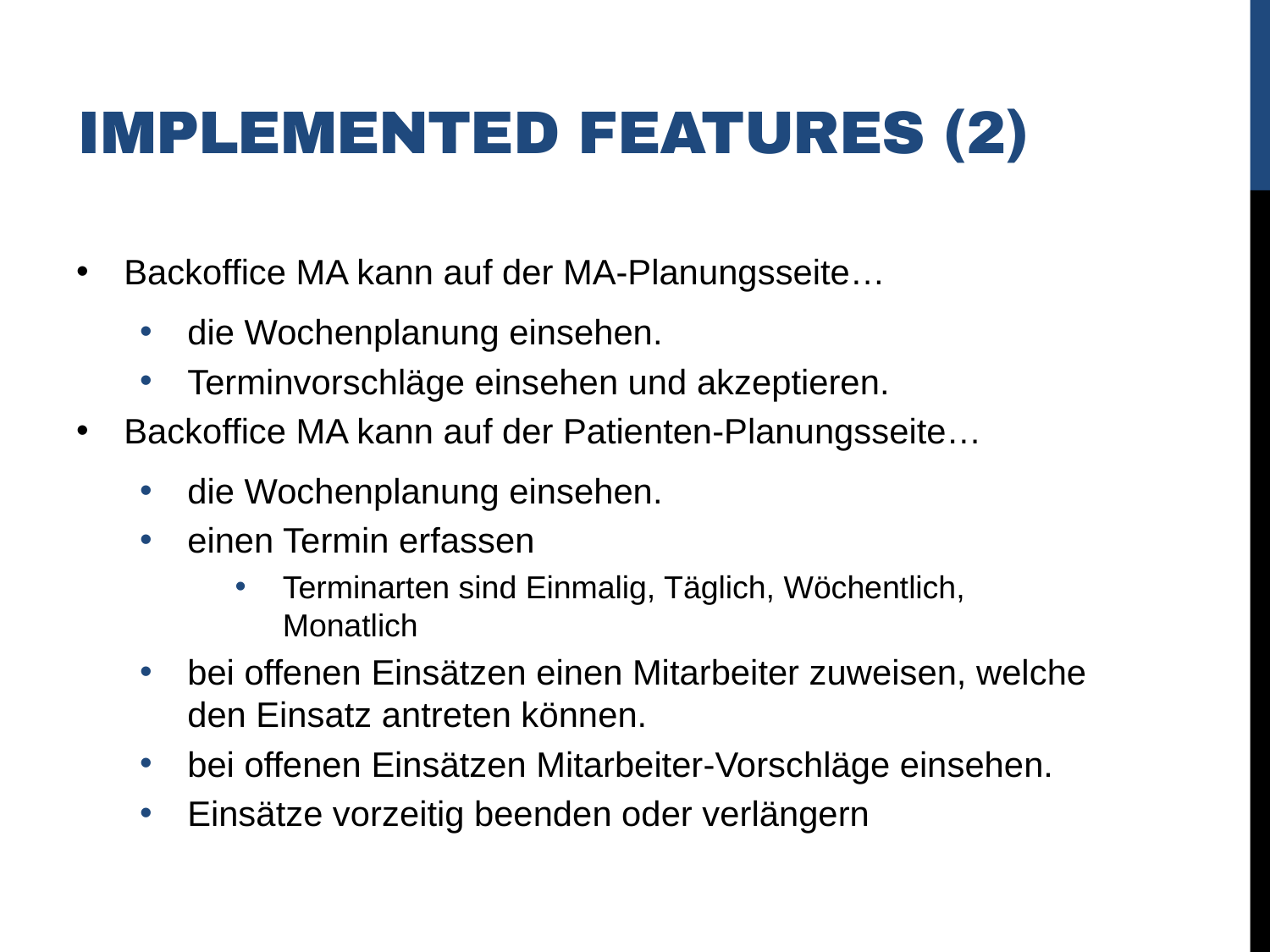

# Implemented features (2)
Backoffice MA kann auf der MA-Planungsseite…
die Wochenplanung einsehen.
Terminvorschläge einsehen und akzeptieren.
Backoffice MA kann auf der Patienten-Planungsseite…
die Wochenplanung einsehen.
einen Termin erfassen
Terminarten sind Einmalig, Täglich, Wöchentlich, Monatlich
bei offenen Einsätzen einen Mitarbeiter zuweisen, welche den Einsatz antreten können.
bei offenen Einsätzen Mitarbeiter-Vorschläge einsehen.
Einsätze vorzeitig beenden oder verlängern